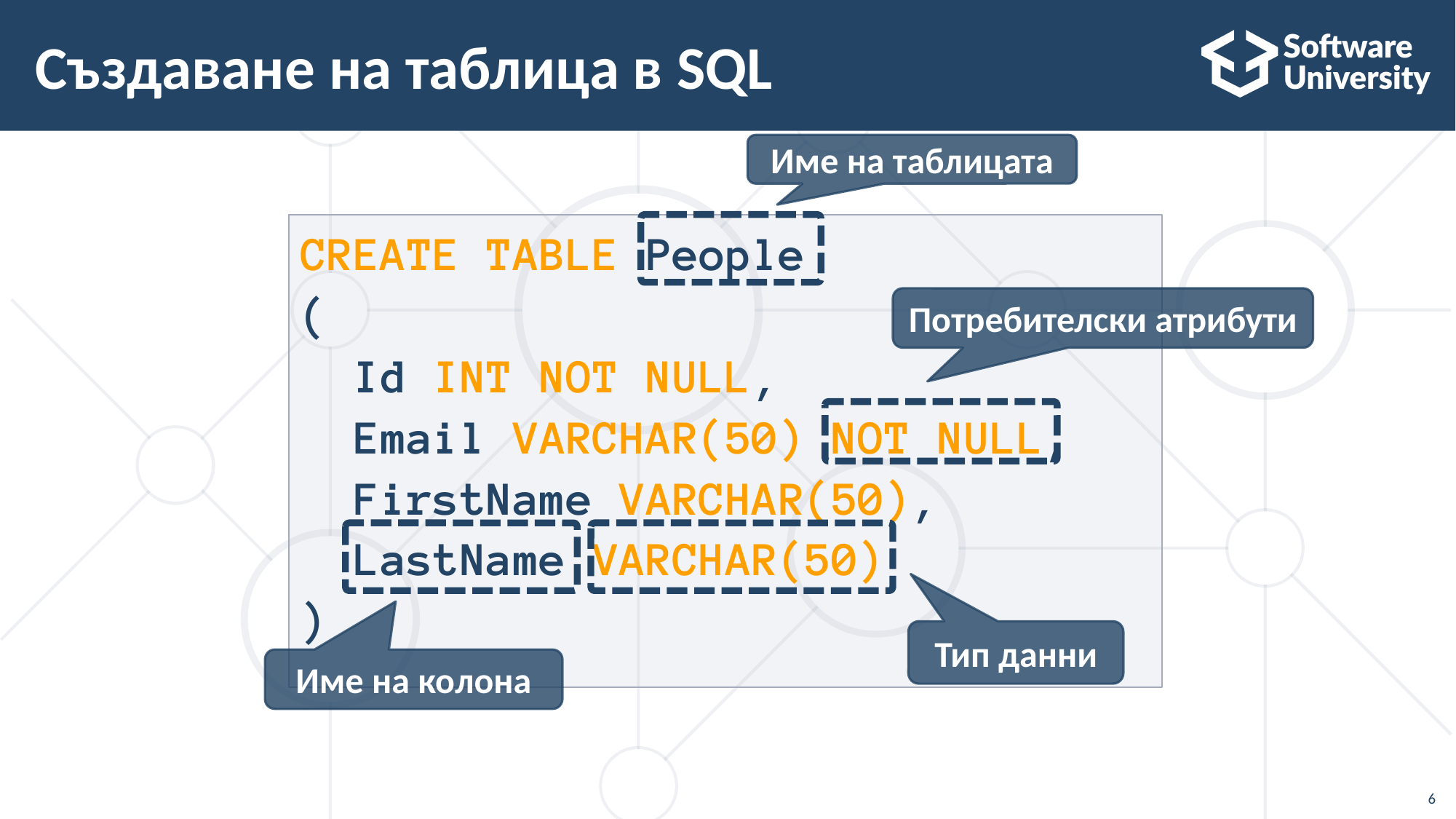

# Създаване на таблица в SQL
Име на таблицата

CREATE TABLE People
(
  Id INT NOT NULL,
  Email VARCHAR(50) NOT NULL,
  FirstName VARCHAR(50),
  LastName VARCHAR(50)
)
Потребителски атрибути

Тип данни
Име на колона
6